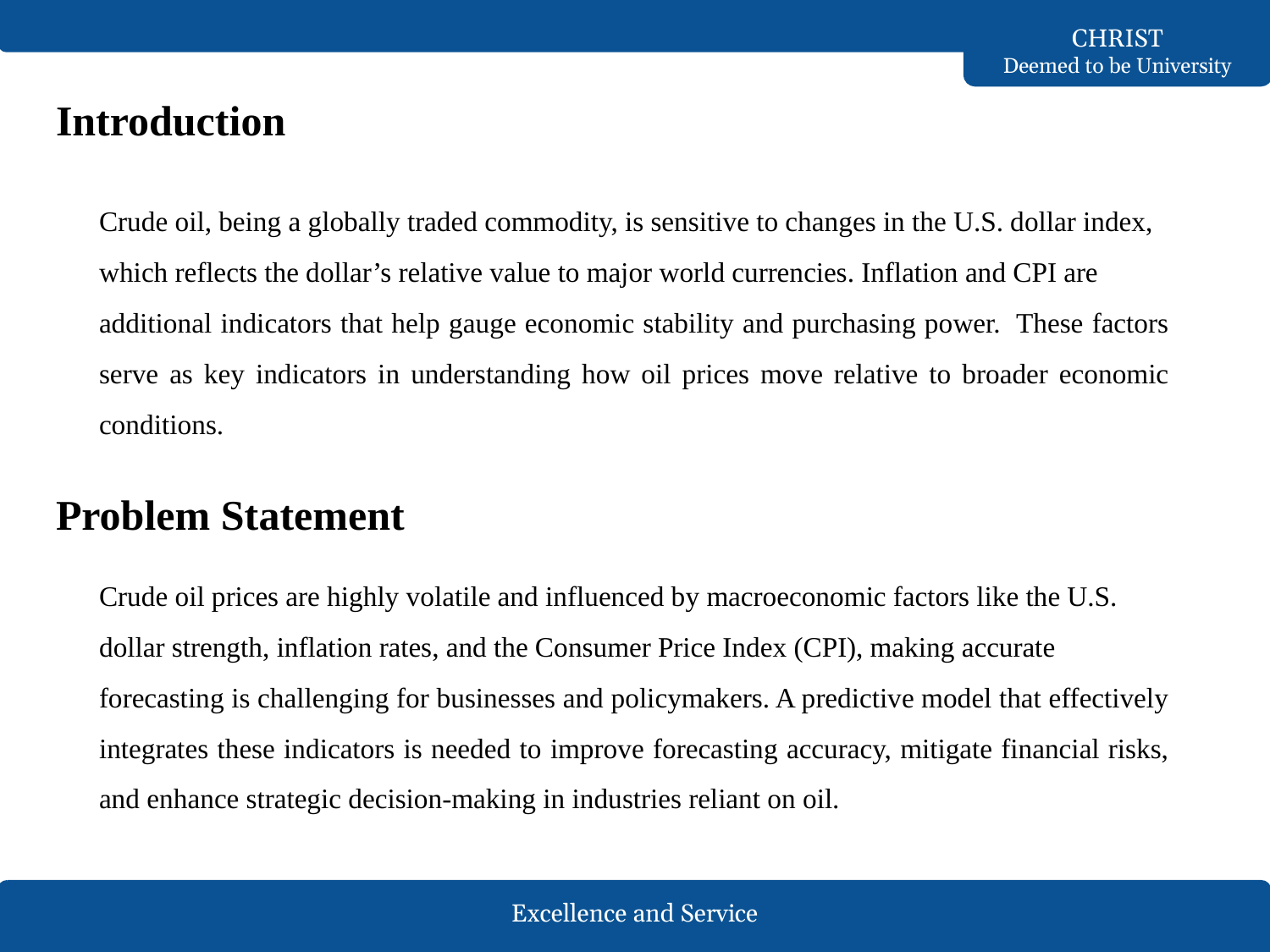

CHRIST
Deemed to be University
# Introduction
Crude oil, being a globally traded commodity, is sensitive to changes in the U.S. dollar index,
which reflects the dollar’s relative value to major world currencies. Inflation and CPI are
additional indicators that help gauge economic stability and purchasing power.  These factors serve as key indicators in understanding how oil prices move relative to broader economic conditions.

Problem Statement
Crude oil prices are highly volatile and influenced by macroeconomic factors like the U.S.
dollar strength, inflation rates, and the Consumer Price Index (CPI), making accurate
forecasting is challenging for businesses and policymakers. A predictive model that effectively integrates these indicators is needed to improve forecasting accuracy, mitigate financial risks, and enhance strategic decision-making in industries reliant on oil.

Excellence and Service